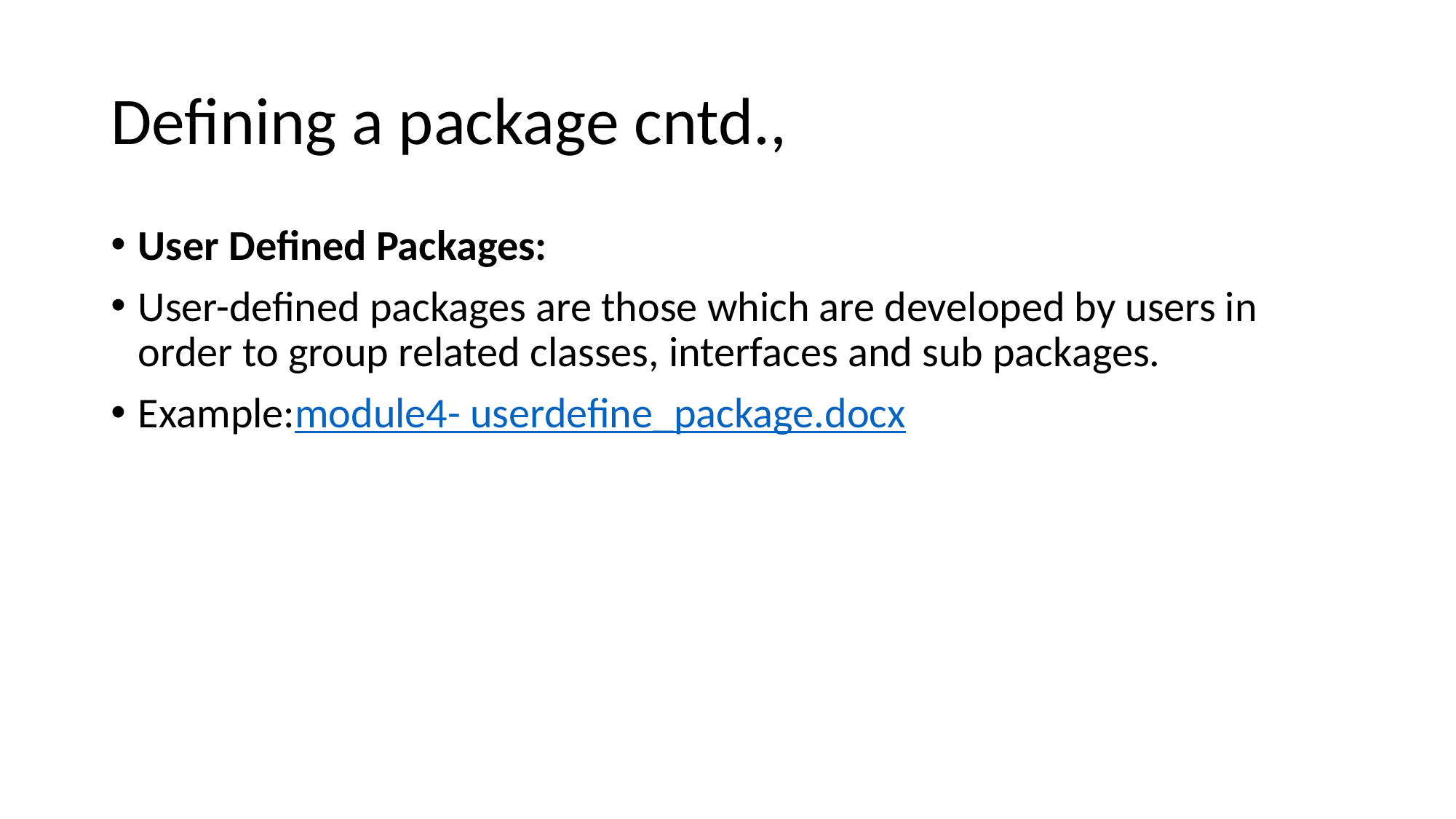

# Defining a package cntd.,
User Defined Packages:
User-defined packages are those which are developed by users in order to group related classes, interfaces and sub packages.
Example:module4- userdefine_package.docx